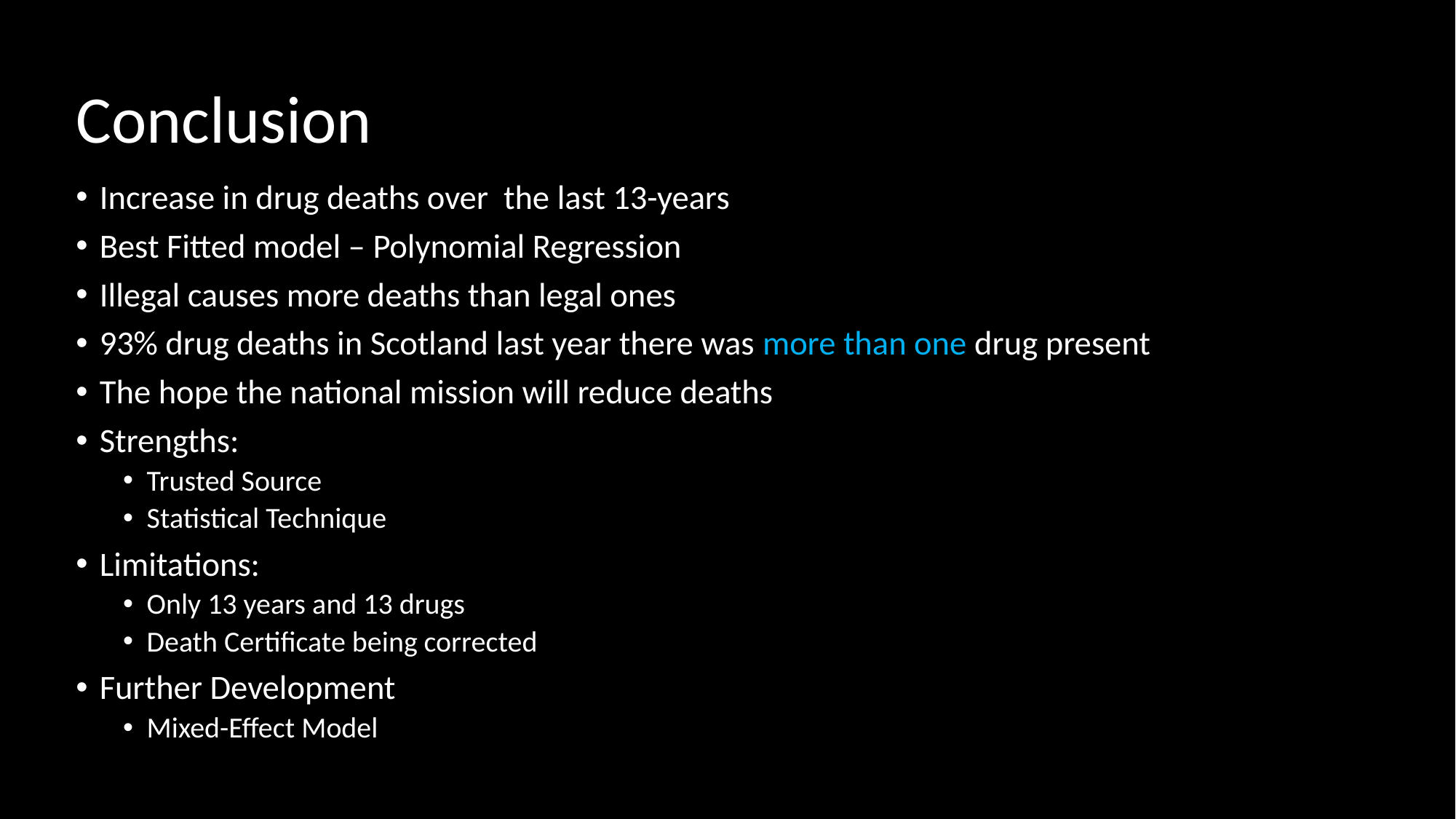

# Conclusion
Increase in drug deaths over  the last 13-years
Best Fitted model – Polynomial Regression
Illegal causes more deaths than legal ones
93% drug deaths in Scotland last year there was more than one drug present
The hope the national mission will reduce deaths
Strengths:
Trusted Source
Statistical Technique
Limitations:
Only 13 years and 13 drugs
Death Certificate being corrected
Further Development
Mixed-Effect Model